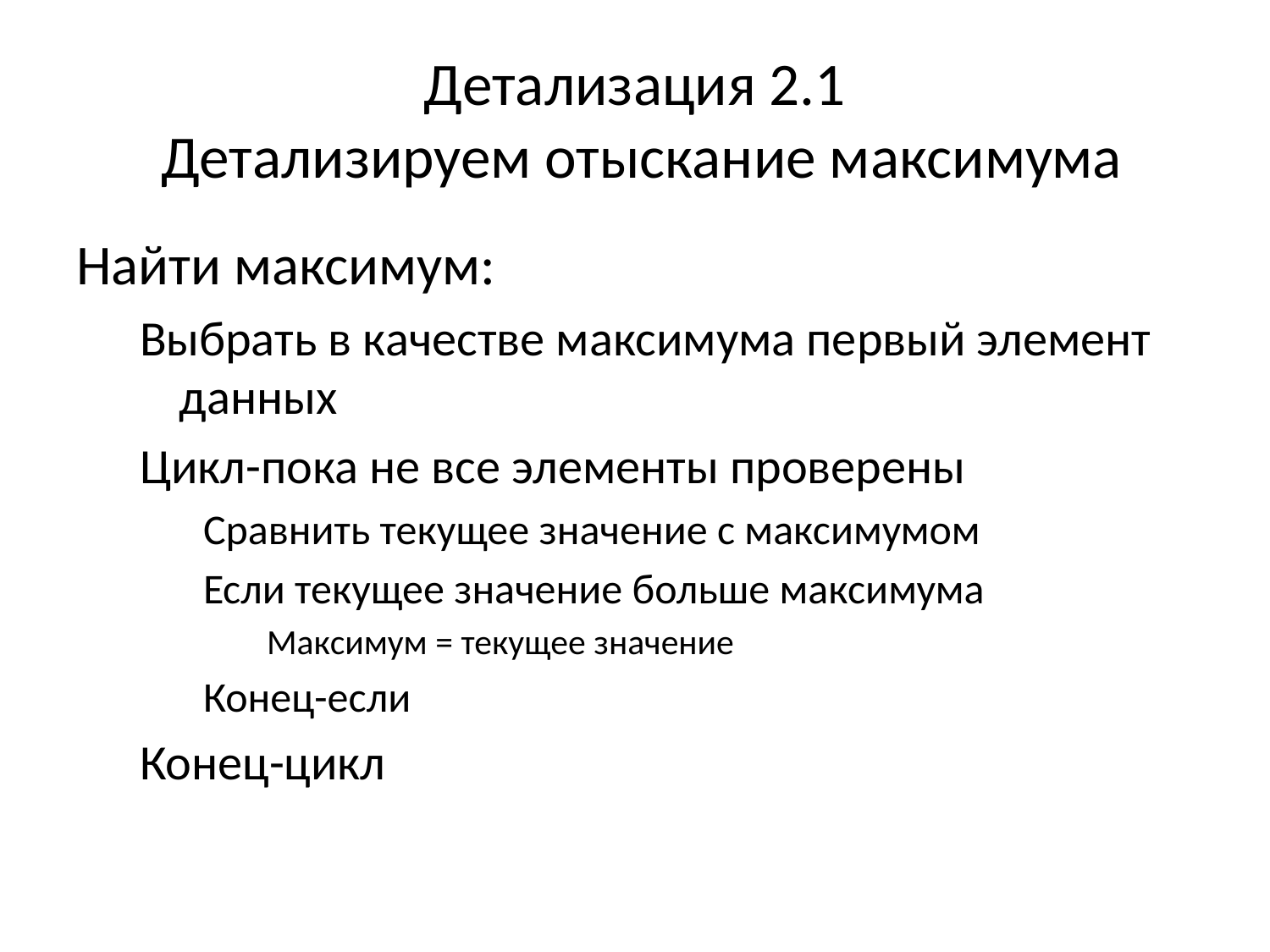

# Детализация 2.1 Детализируем отыскание максимума
Найти максимум:
Выбрать в качестве максимума первый элемент данных
Цикл-пока не все элементы проверены
Сравнить текущее значение с максимумом
Если текущее значение больше максимума
Максимум = текущее значение
Конец-если
Конец-цикл